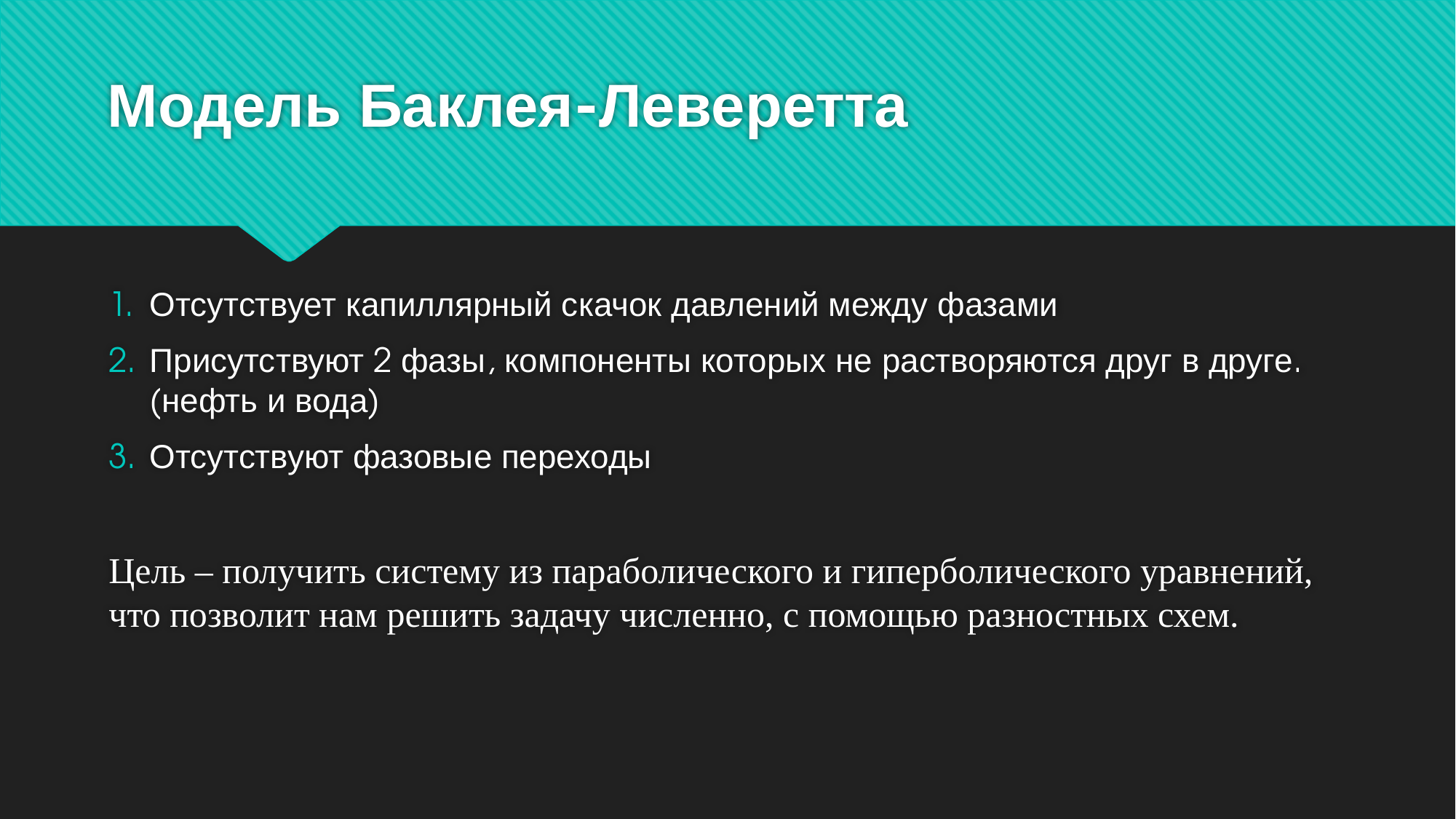

# Модель Баклея-Леверетта
Отсутствует капиллярный скачок давлений между фазами
Присутствуют 2 фазы, компоненты которых не растворяются друг в друге. (нефть и вода)
Отсутствуют фазовые переходы

Цель – получить систему из параболического и гиперболического уравнений, что позволит нам решить задачу численно, с помощью разностных схем.